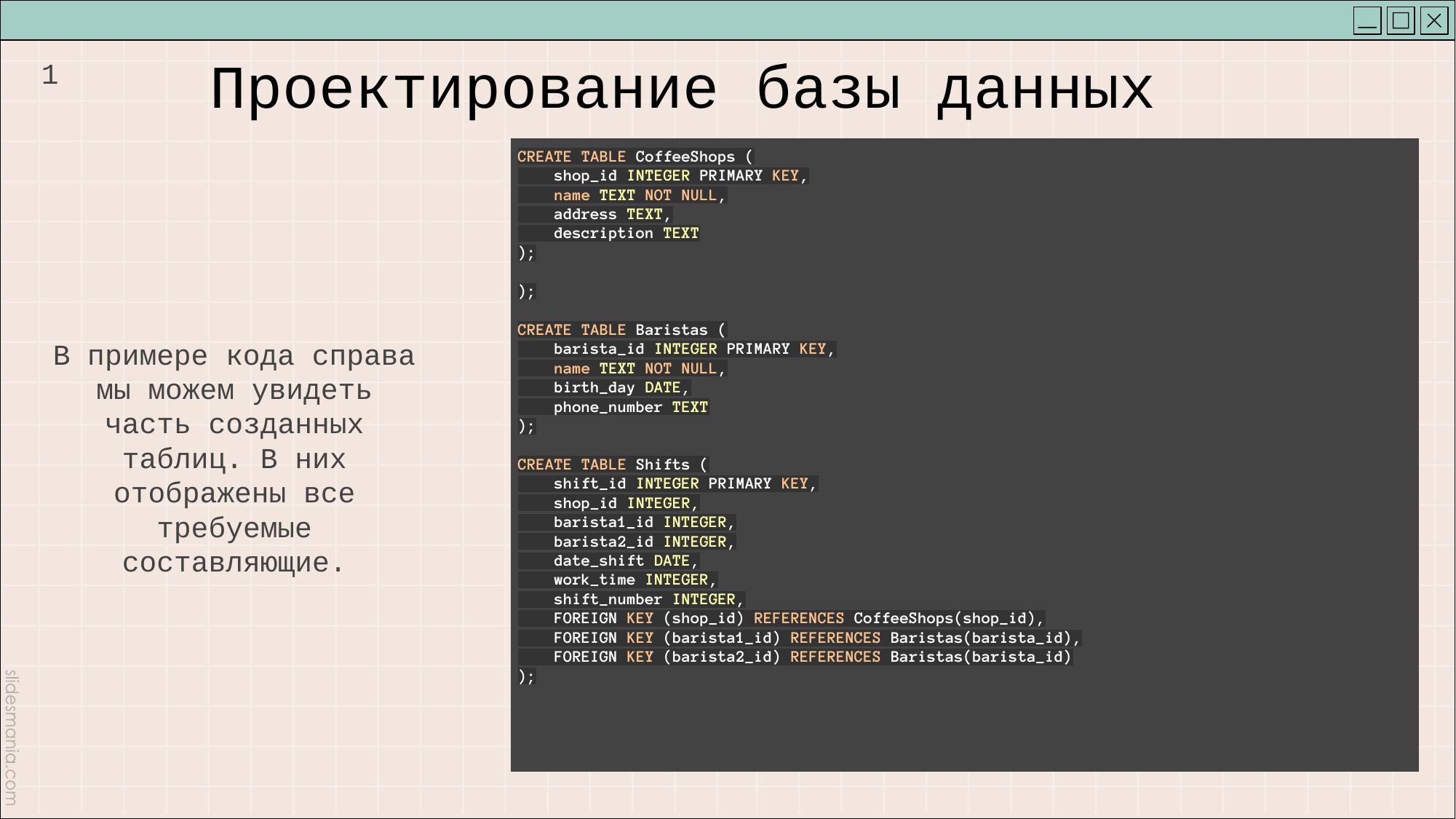

1
# Проектирование базы данных
| CREATE TABLE СoffeeShops ( shop\_id INTEGER PRIMARY KEY, name TEXT NOT NULL, address TEXT, description TEXT ); ); CREATE TABLE Вaristas ( barista\_id INTEGER PRIMARY KEY, name TEXT NOT NULL, birth\_day DATE, phone\_number TEXT ); CREATE TABLE Shifts ( shift\_id INTEGER PRIMARY KEY, shop\_id INTEGER, barista1\_id INTEGER, barista2\_id INTEGER, date\_shift DATE, work\_time INTEGER, shift\_number INTEGER, FOREIGN KEY (shop\_id) REFERENCES CoffeeShops(shop\_id), FOREIGN KEY (barista1\_id) REFERENCES Baristas(barista\_id), FOREIGN KEY (barista2\_id) REFERENCES Baristas(barista\_id) ); |
| --- |
В примере кода справа мы можем увидеть часть созданных таблиц. В них отображены все требуемые составляющие.